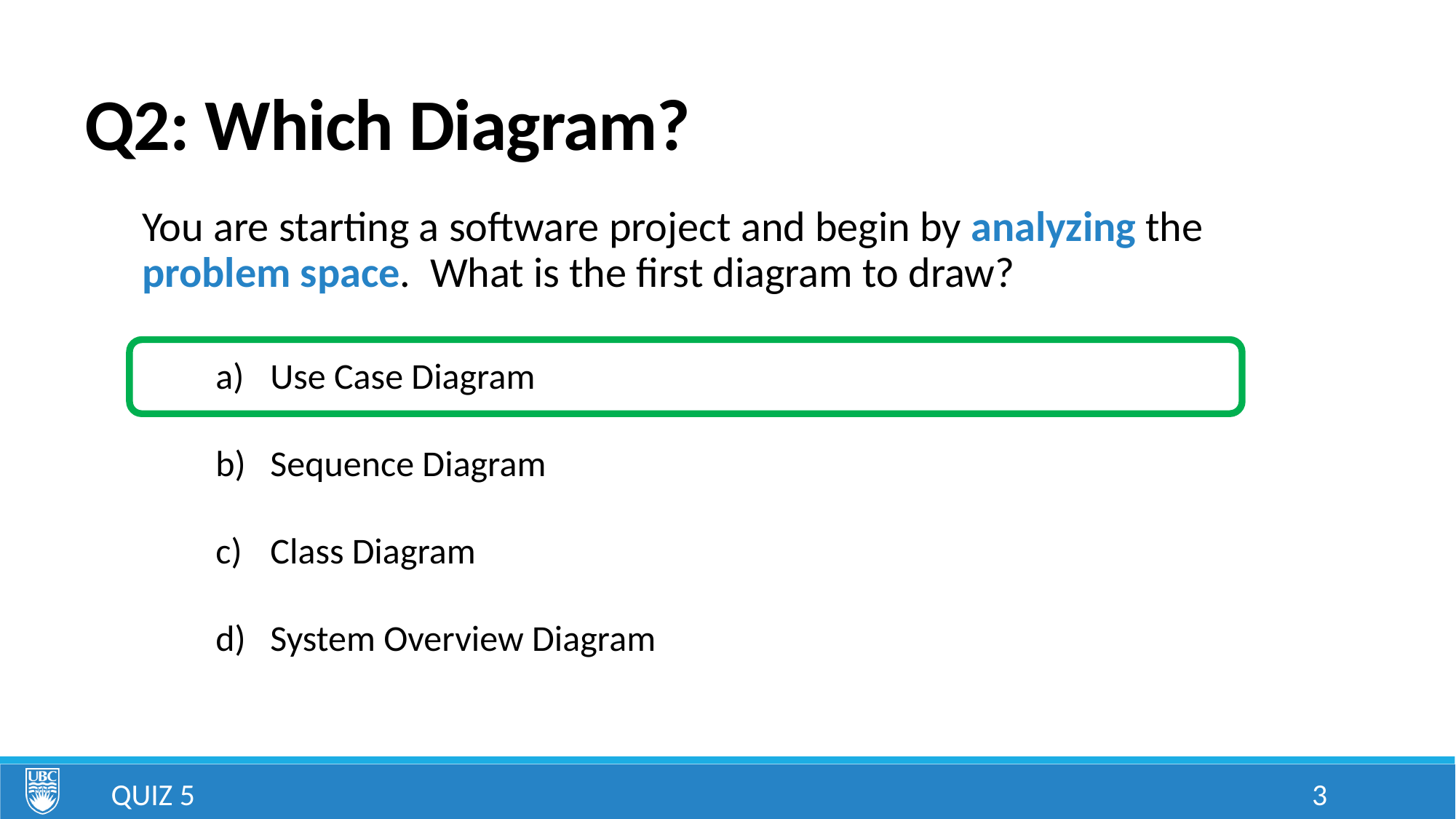

# Q2: Which Diagram?
You are starting a software project and begin by analyzing the problem space.  What is the first diagram to draw?

Use Case Diagram

Sequence Diagram

Class Diagram

System Overview Diagram
Quiz 5
3